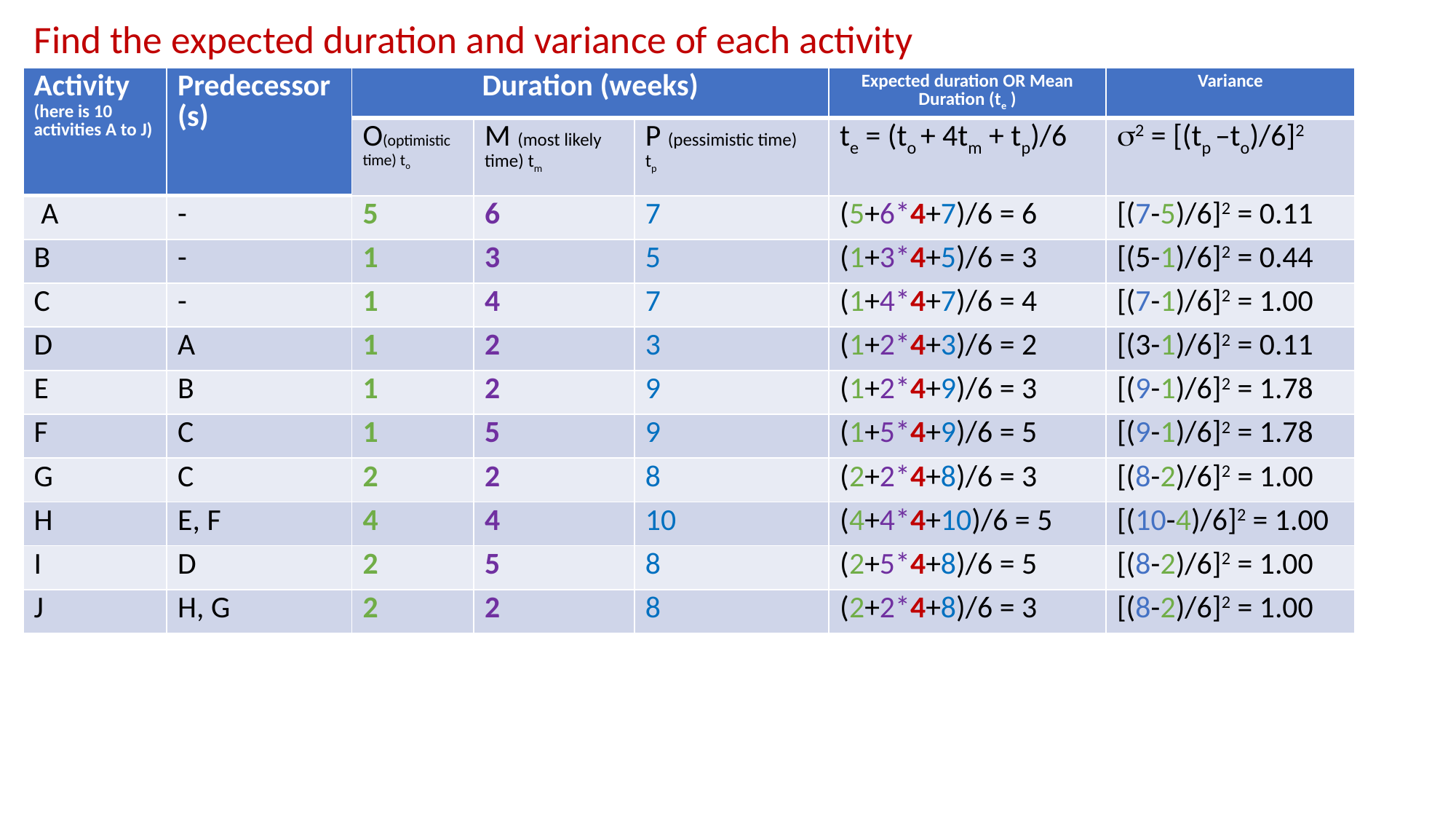

# Find the expected duration and variance of each activity
| Activity (here is 10 activities A to J) | Predecessor (s) | Duration (weeks) |  |  | Expected duration OR Mean Duration (te ) | Variance |
| --- | --- | --- | --- | --- | --- | --- |
|  |  | O(optimistic time) to | M (most likely time) tm | P (pessimistic time) tp | te = (to + 4tm + tp)/6 | σ2 = [(tp –to)/6]2 |
| A | - | 5 | 6 | 7 | (5+6\*4+7)/6 = 6 | [(7-5)/6]2 = 0.11 |
| B | - | 1 | 3 | 5 | (1+3\*4+5)/6 = 3 | [(5-1)/6]2 = 0.44 |
| C | - | 1 | 4 | 7 | (1+4\*4+7)/6 = 4 | [(7-1)/6]2 = 1.00 |
| D | A | 1 | 2 | 3 | (1+2\*4+3)/6 = 2 | [(3-1)/6]2 = 0.11 |
| E | B | 1 | 2 | 9 | (1+2\*4+9)/6 = 3 | [(9-1)/6]2 = 1.78 |
| F | C | 1 | 5 | 9 | (1+5\*4+9)/6 = 5 | [(9-1)/6]2 = 1.78 |
| G | C | 2 | 2 | 8 | (2+2\*4+8)/6 = 3 | [(8-2)/6]2 = 1.00 |
| H | E, F | 4 | 4 | 10 | (4+4\*4+10)/6 = 5 | [(10-4)/6]2 = 1.00 |
| I | D | 2 | 5 | 8 | (2+5\*4+8)/6 = 5 | [(8-2)/6]2 = 1.00 |
| J | H, G | 2 | 2 | 8 | (2+2\*4+8)/6 = 3 | [(8-2)/6]2 = 1.00 |